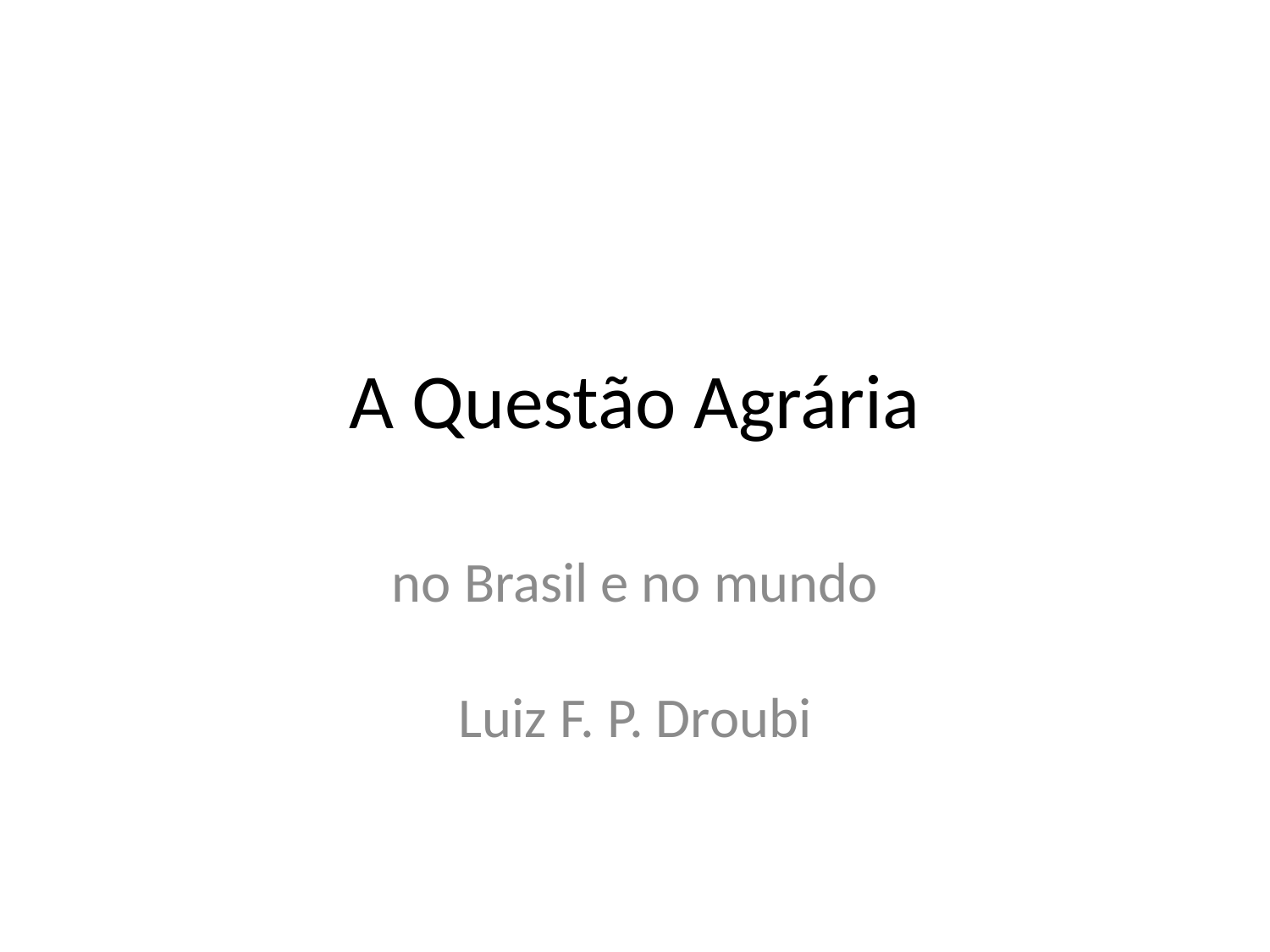

# A Questão Agrária
no Brasil e no mundo
Luiz F. P. Droubi